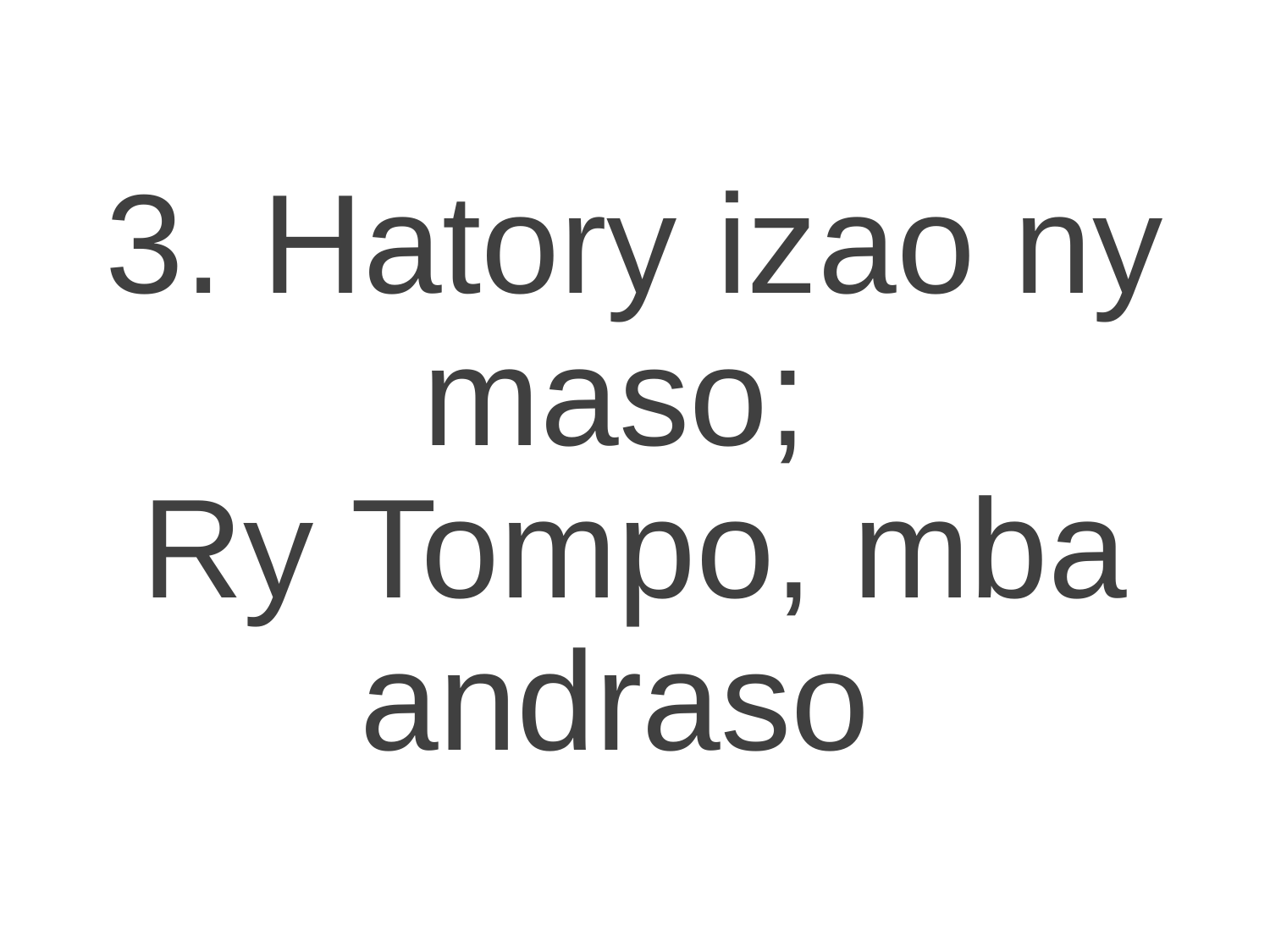

3. Hatory izao ny maso;
Ry Tompo, mba andraso